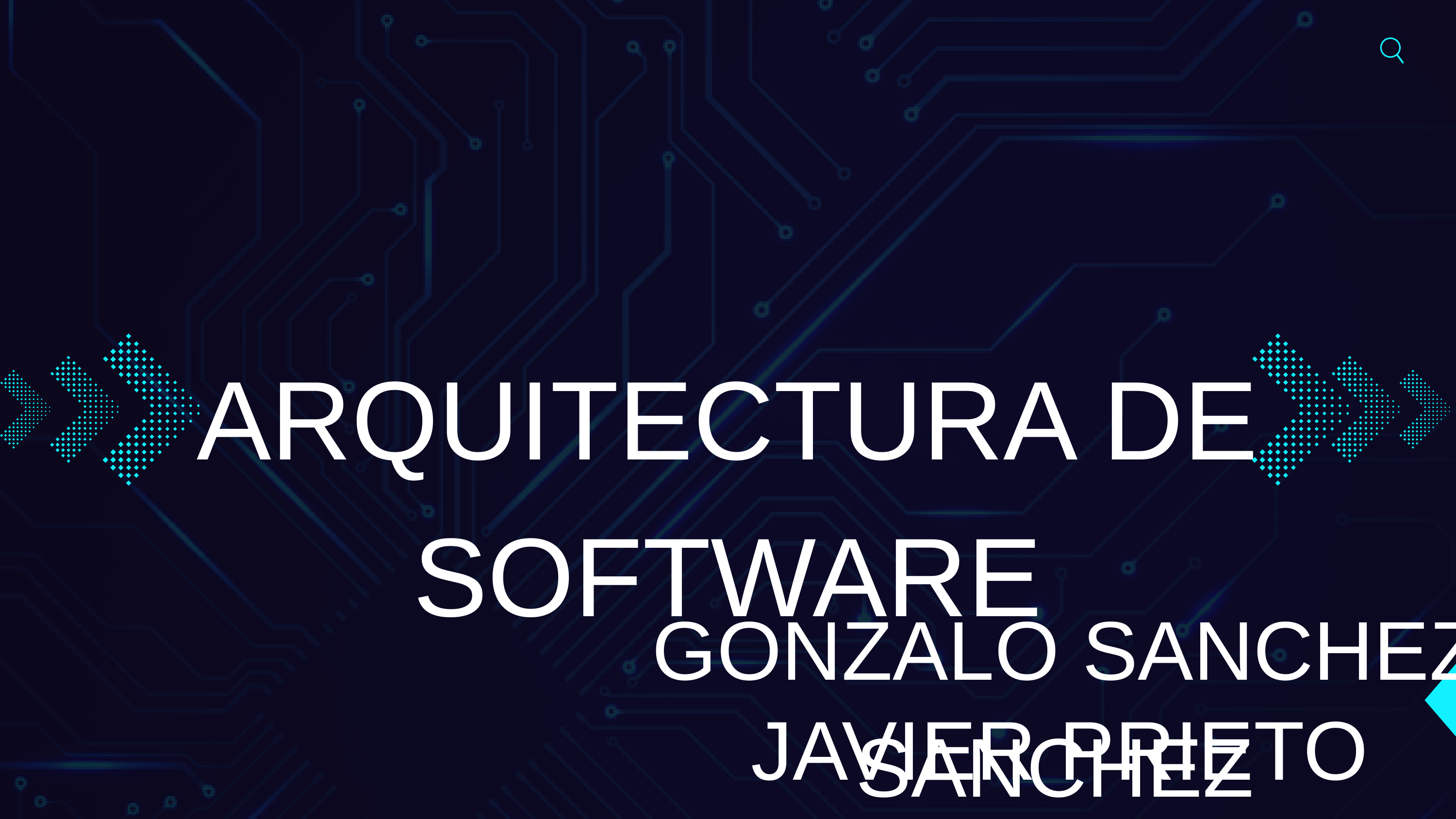

ARQUITECTURA DE SOFTWARE

GONZALO SANCHEZ SANCHEZ
JAVIER PRIETO ALVAREZ